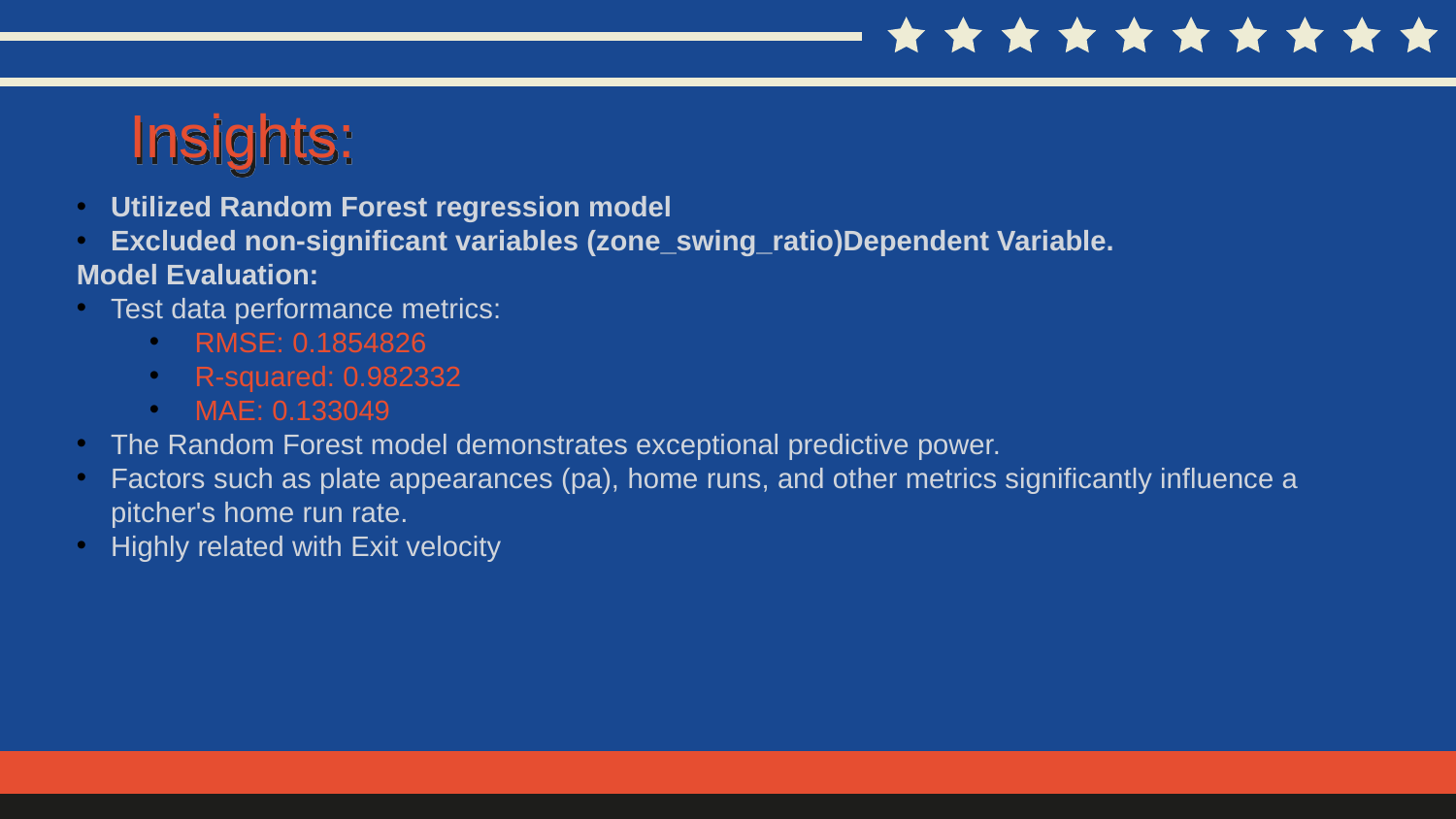

# Insights:
Utilized Random Forest regression model
Excluded non-significant variables (zone_swing_ratio)Dependent Variable.
Model Evaluation:
Test data performance metrics:
RMSE: 0.1854826
R-squared: 0.982332
MAE: 0.133049
The Random Forest model demonstrates exceptional predictive power.
Factors such as plate appearances (pa), home runs, and other metrics significantly influence a pitcher's home run rate.
Highly related with Exit velocity